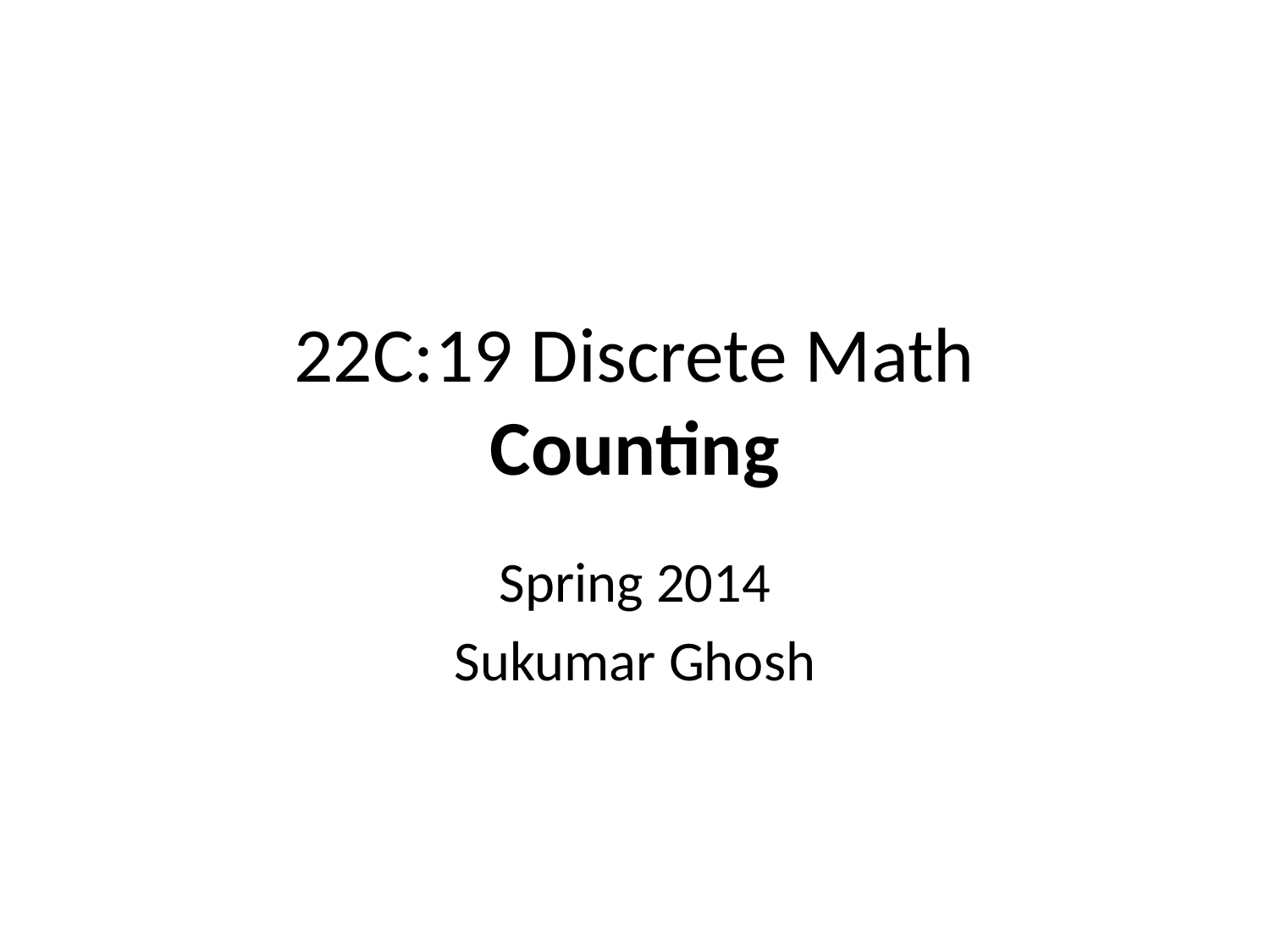

# 22C:19 Discrete Math Counting
Spring 2014
Sukumar Ghosh